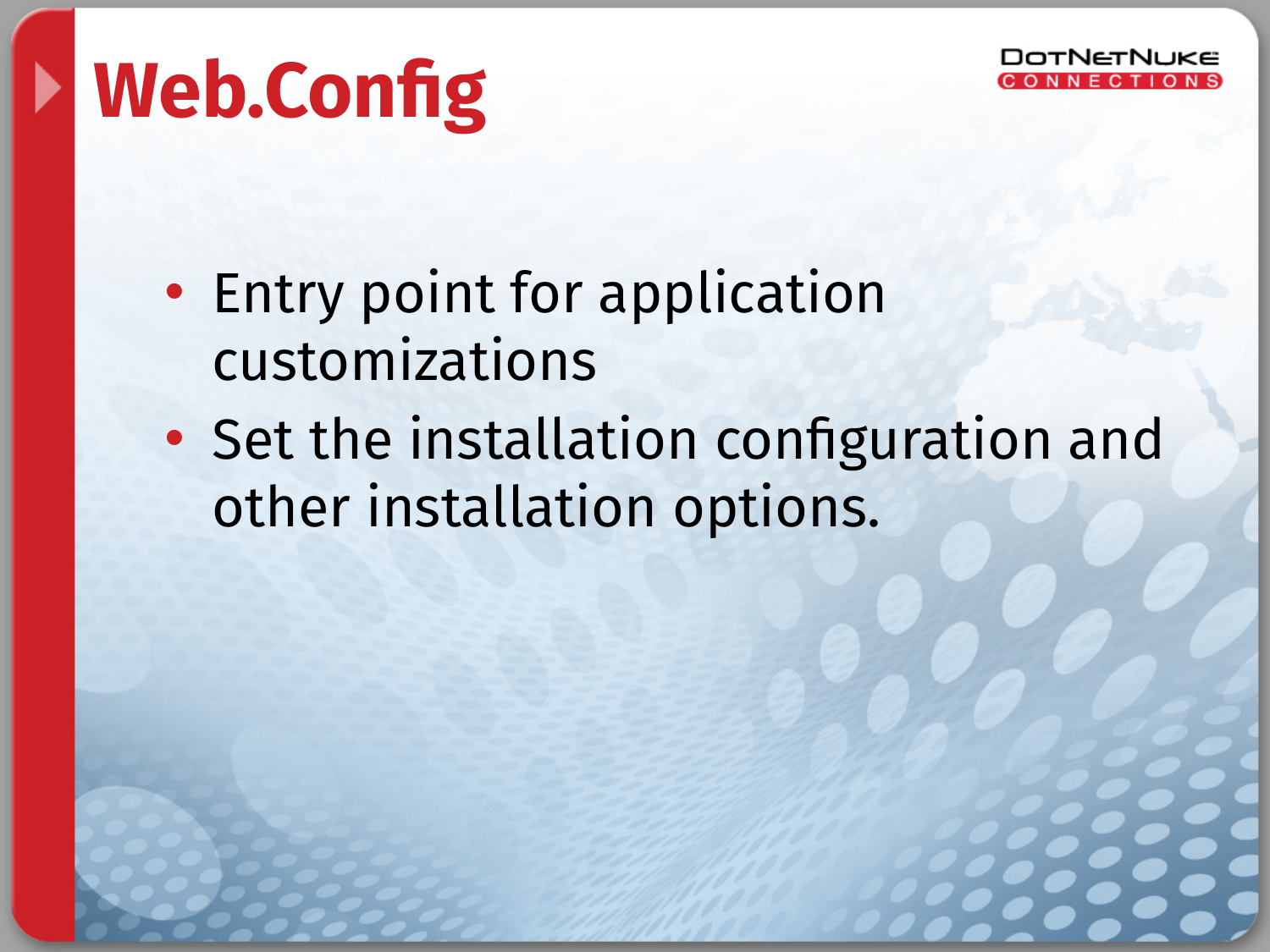

# Web.Config
Entry point for application customizations
Set the installation configuration and other installation options.